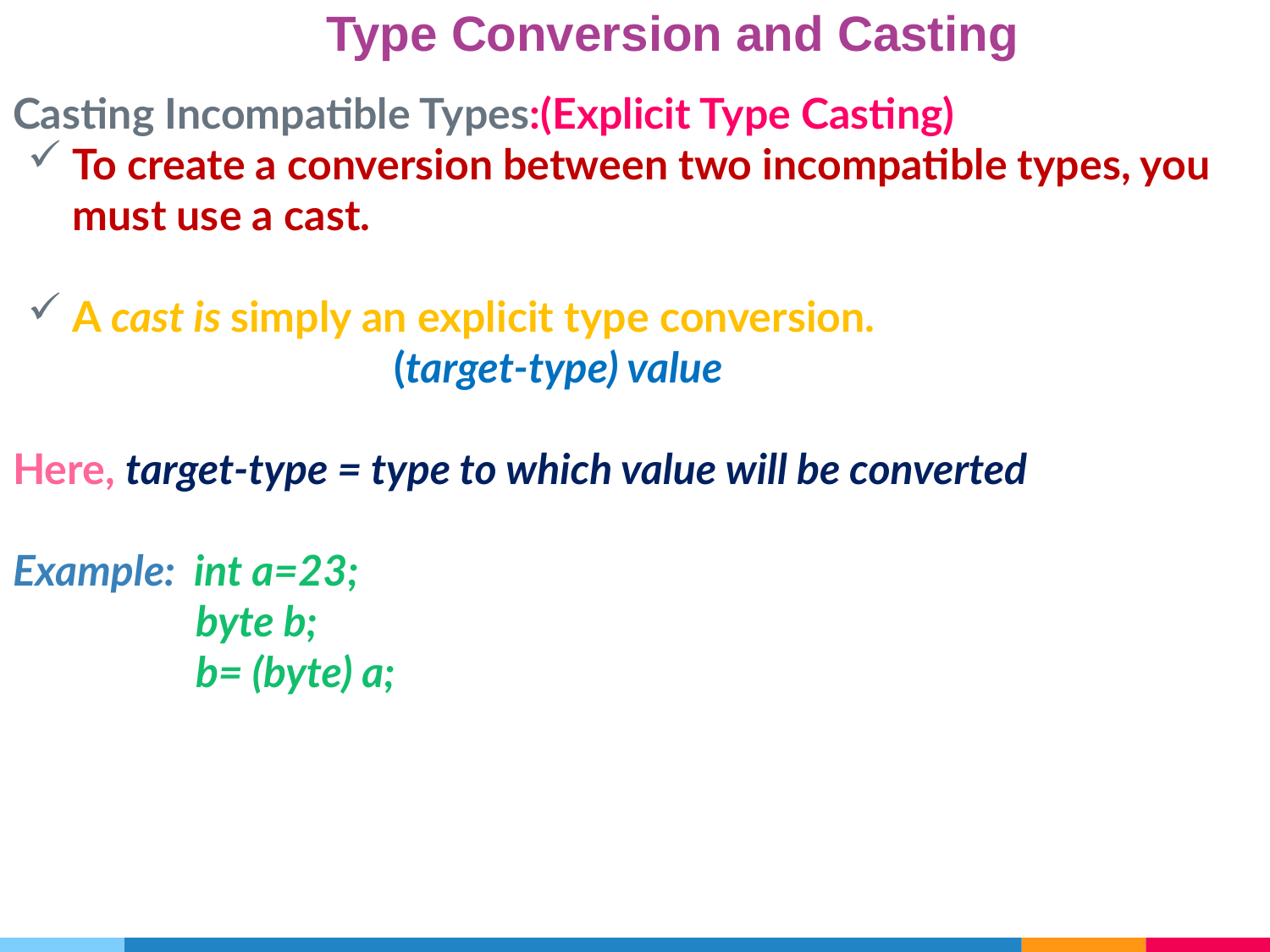

# Type Conversion and Casting

Casting Incompatible Types:(Explicit Type Casting)
To create a conversion between two incompatible types, you must use a cast.

A cast is simply an explicit type conversion.
			(target-type) value

Here, target-type = type to which value will be converted

Example:  int a=23;
	      byte b;
	      b= (byte) a;